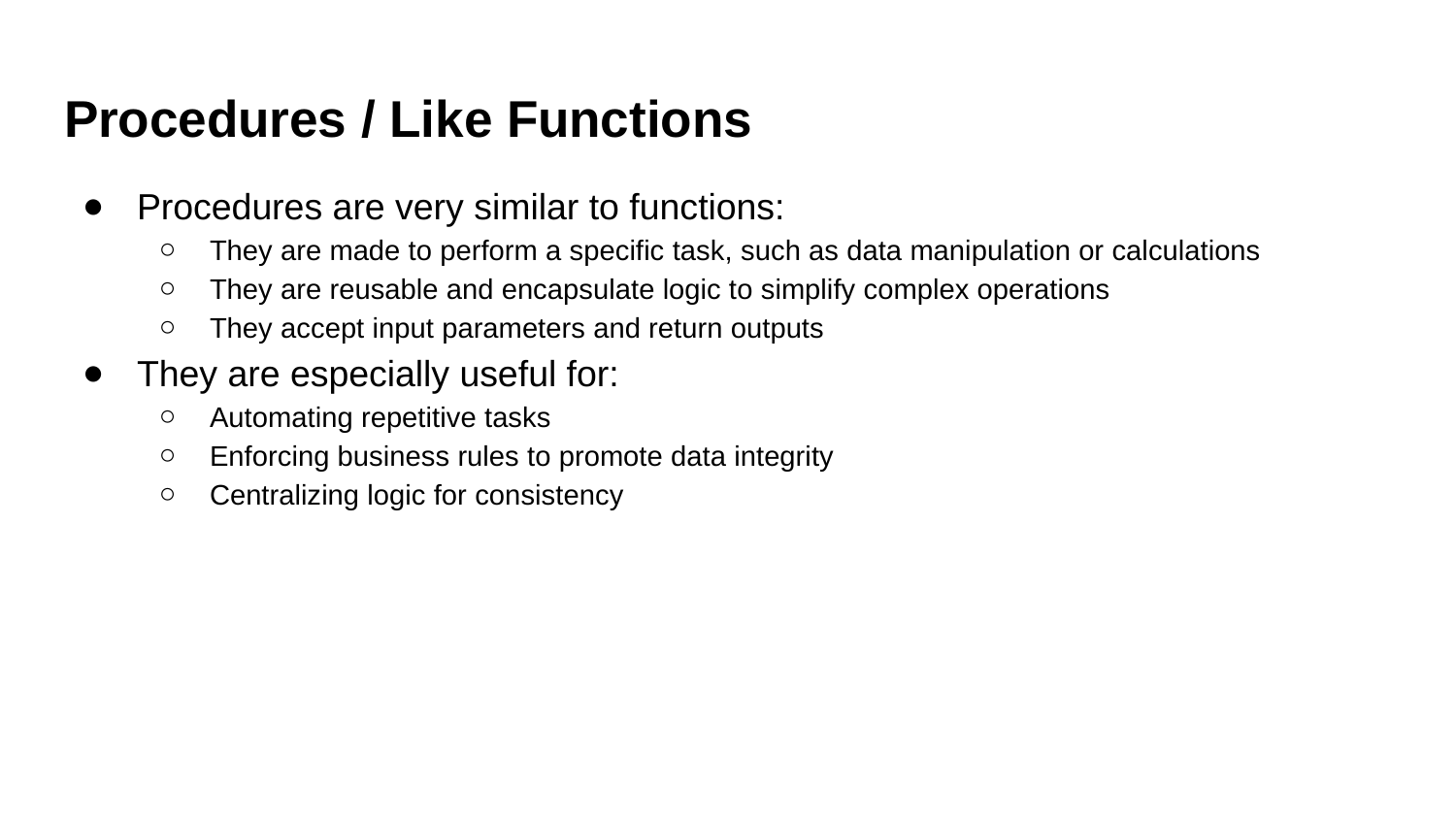

# Procedures / Like Functions
Procedures are very similar to functions:
They are made to perform a specific task, such as data manipulation or calculations
They are reusable and encapsulate logic to simplify complex operations
They accept input parameters and return outputs
They are especially useful for:
Automating repetitive tasks
Enforcing business rules to promote data integrity
Centralizing logic for consistency